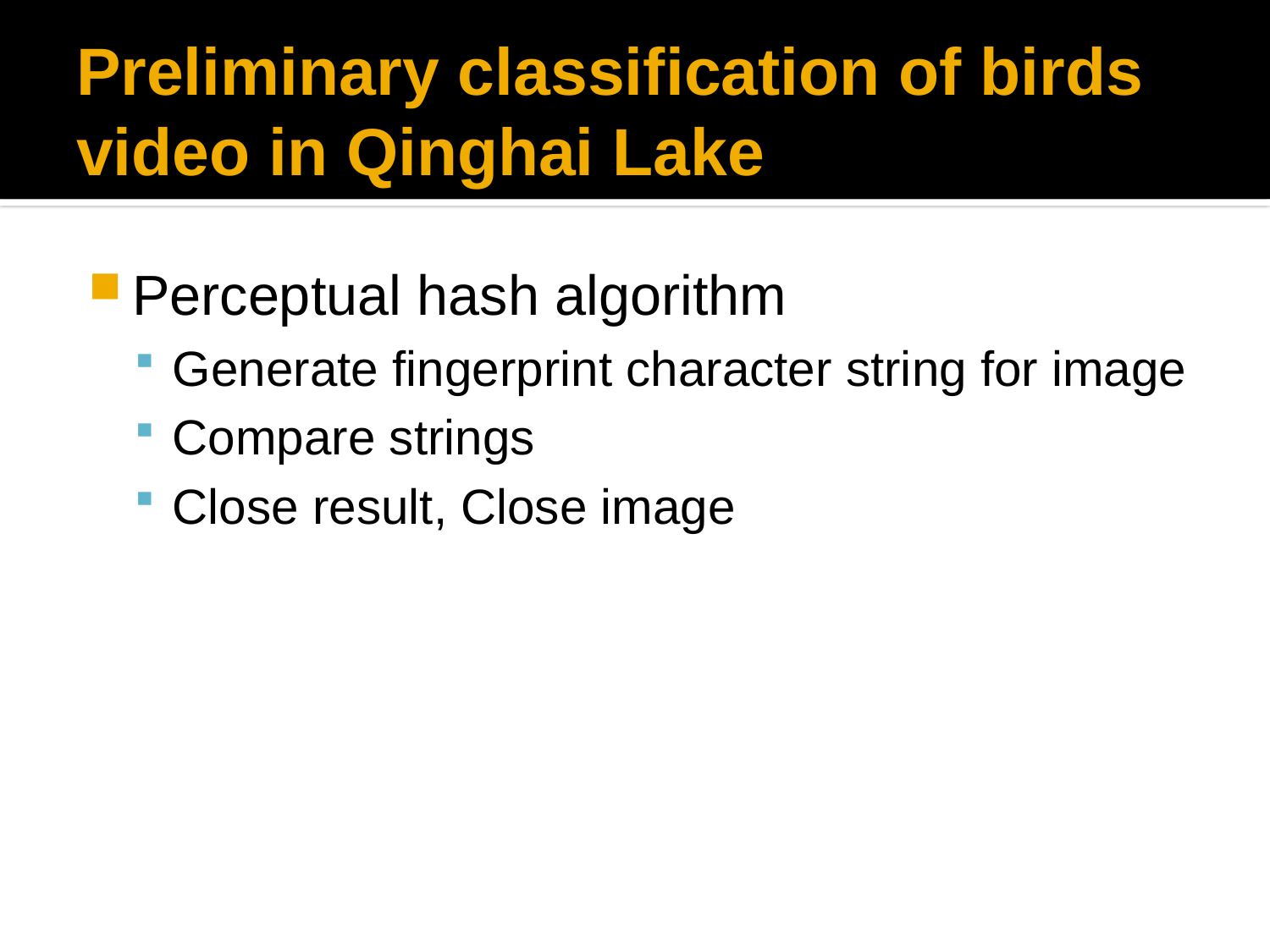

# Preliminary classification of birds video in Qinghai Lake
Perceptual hash algorithm
Generate fingerprint character string for image
Compare strings
Close result, Close image